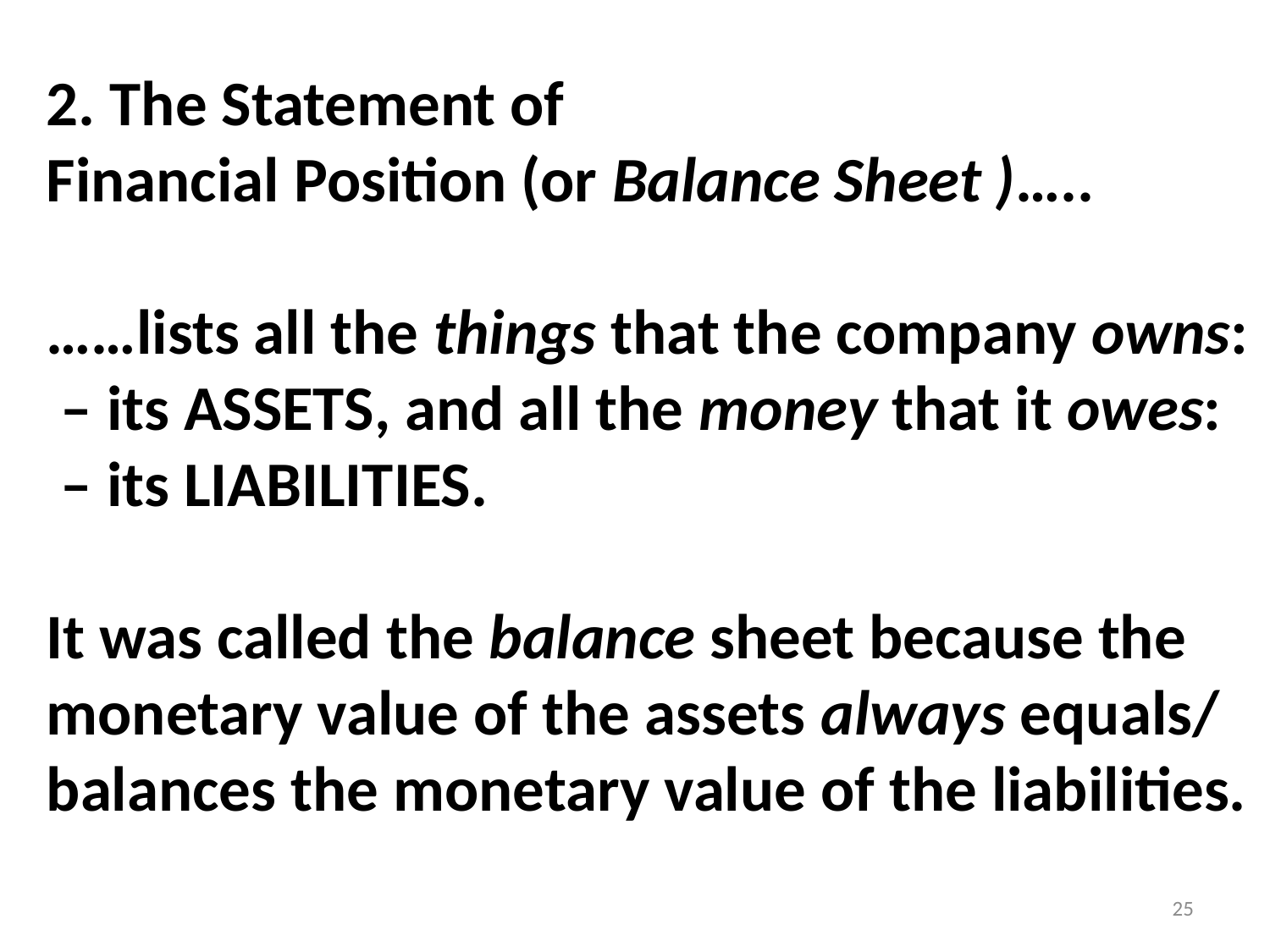

2. The Statement of
Financial Position (or Balance Sheet )…..

……lists all the things that the company owns:
 – its ASSETS, and all the money that it owes:
 – its LIABILITIES.

It was called the balance sheet because the
monetary value of the assets always equals/
balances the monetary value of the liabilities.

                                                                                   .
25